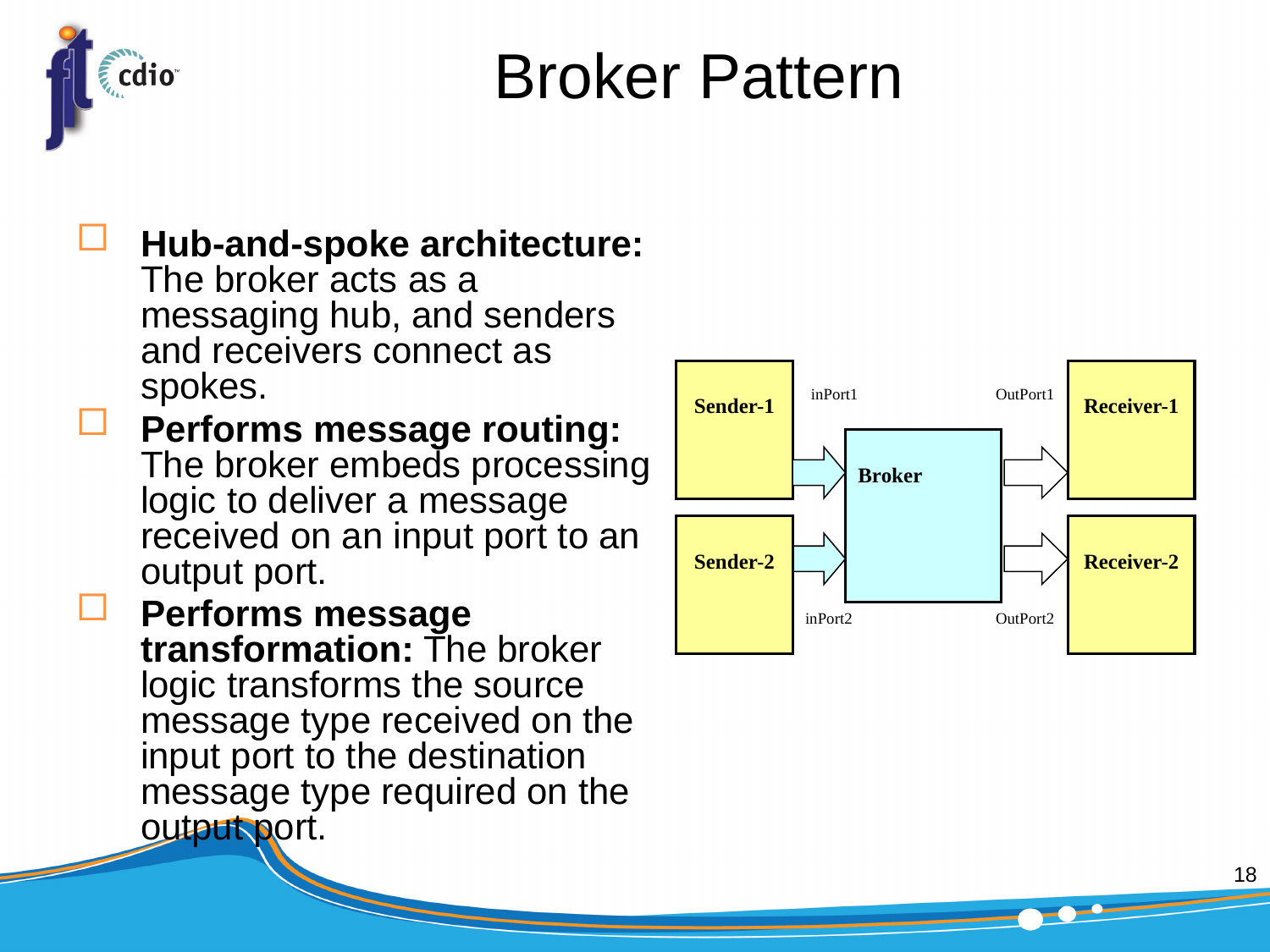

# Broker Pattern
Hub-and-spoke architecture: The broker acts as a messaging hub, and senders and receivers connect as spokes.
Performs message routing: The broker embeds processing logic to deliver a message received on an input port to an output port.
Performs message transformation: The broker logic transforms the source message type received on the input port to the destination message type required on the output port.

Sender-1

Receiver-1
inPort1
OutPort1

Broker

Sender-2

Receiver-2

inPort2
OutPort2
18